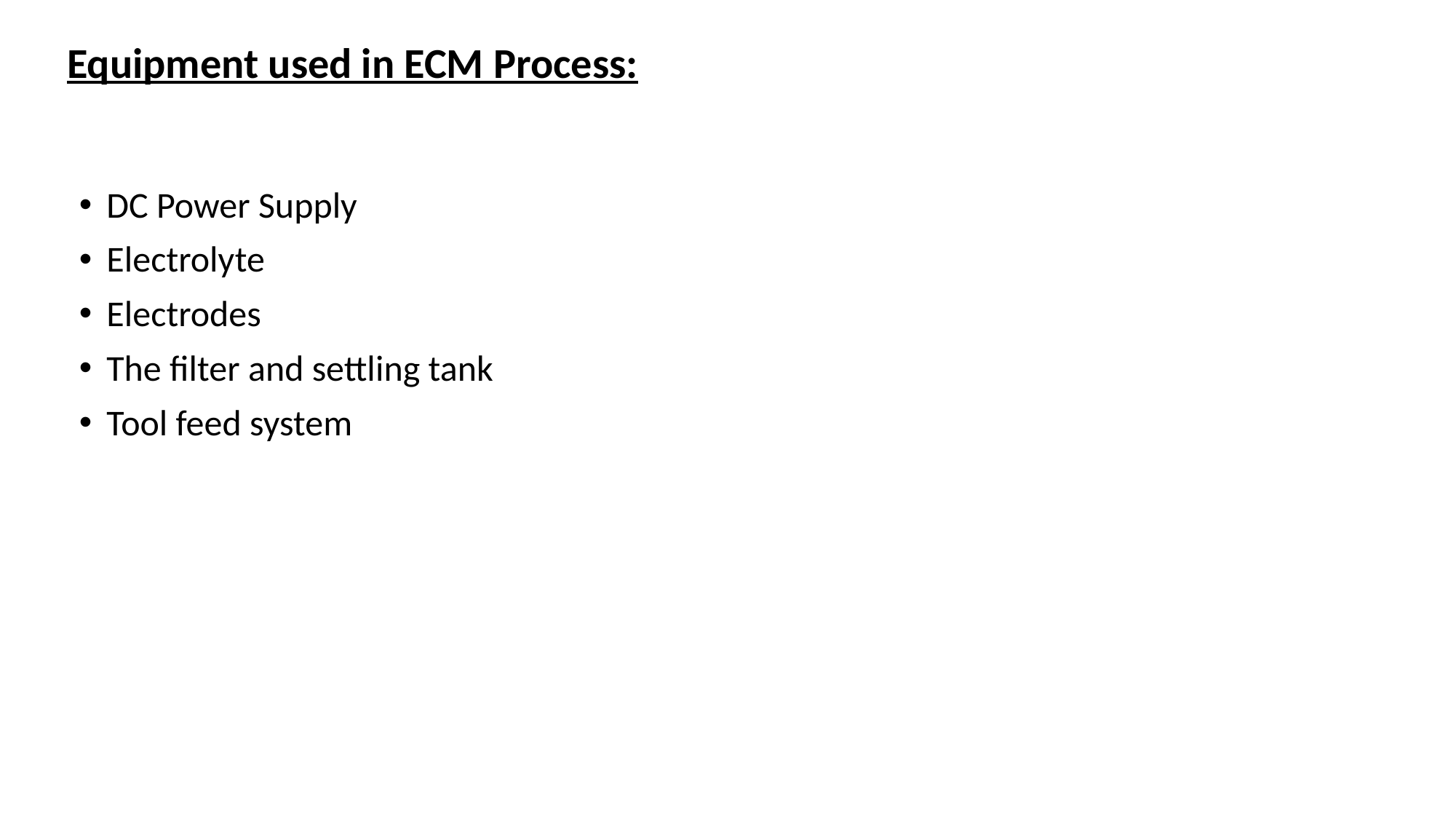

# Equipment used in ECM Process:

DC Power Supply
Electrolyte
Electrodes
The filter and settling tank
Tool feed system